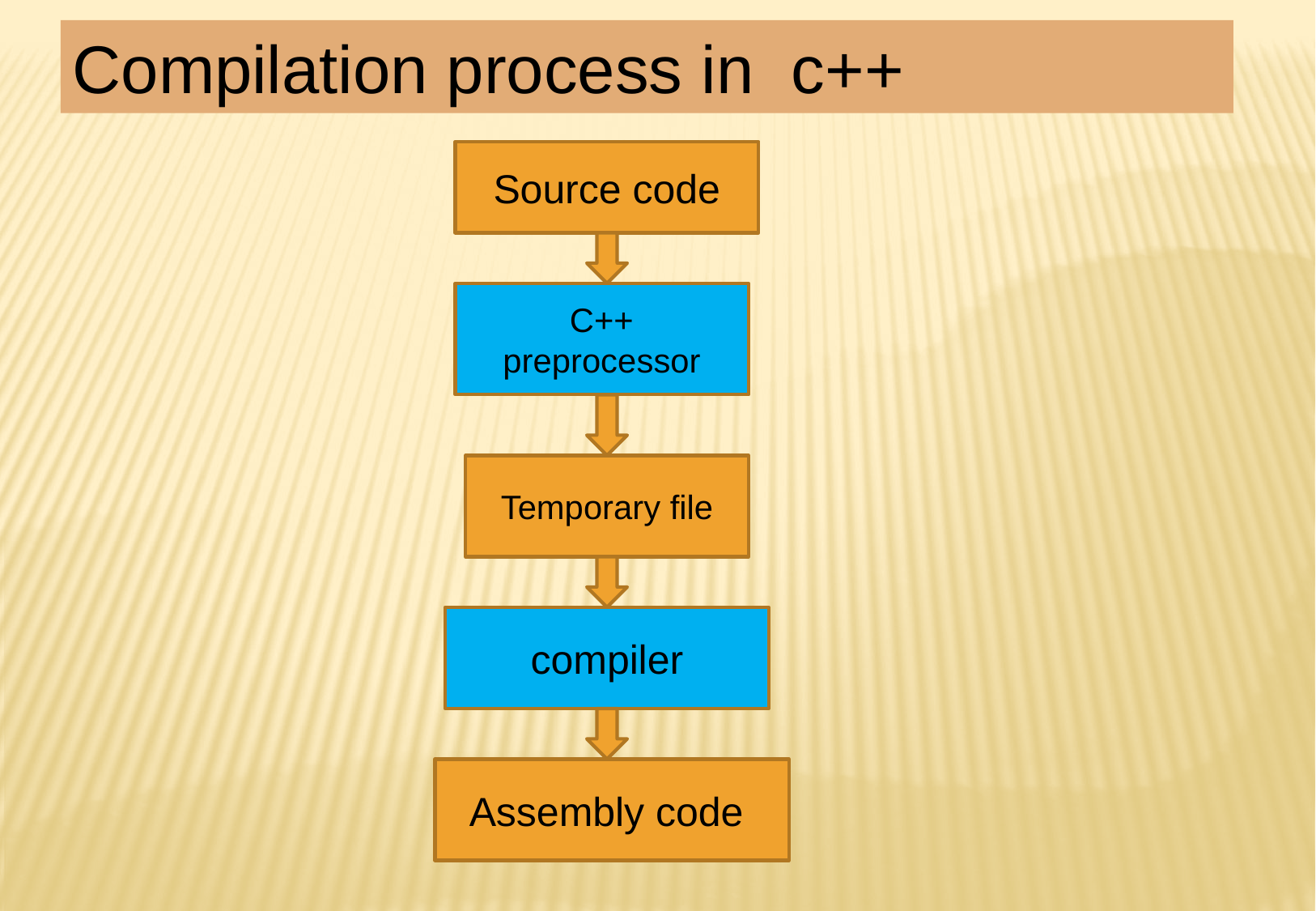

Compilation process in  c++
Source code

C++ preprocessor

Temporary file

compiler

Assembly code